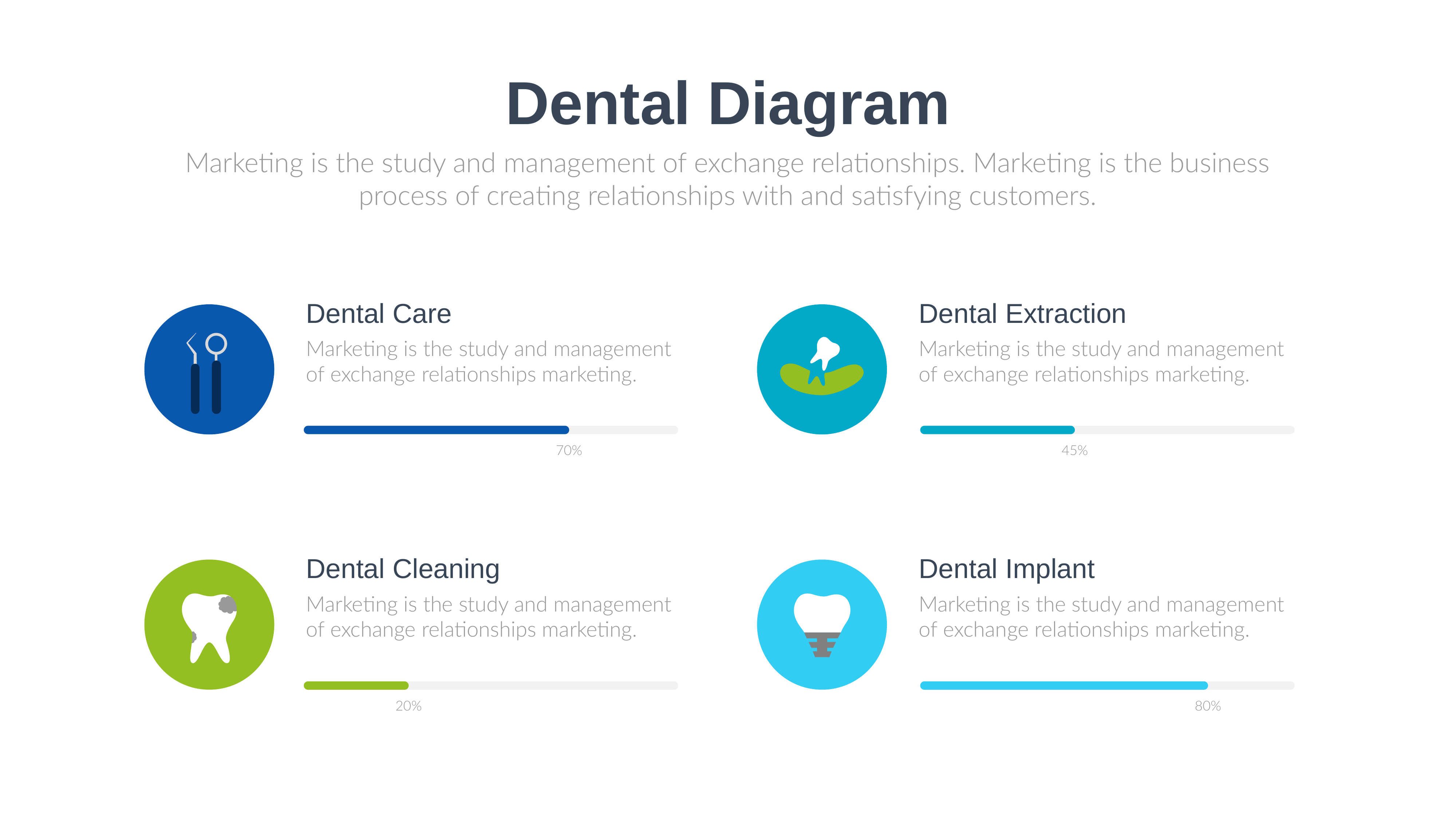

Dental Diagram
Marketing is the study and management of exchange relationships. Marketing is the business process of creating relationships with and satisfying customers.
Dental Care
Dental Extraction

Marketing is the study and management of exchange relationships marketing.
Marketing is the study and management of exchange relationships marketing.

70%
45%
Dental Cleaning
Dental Implant

Marketing is the study and management of exchange relationships marketing.
Marketing is the study and management of exchange relationships marketing.

20%
80%